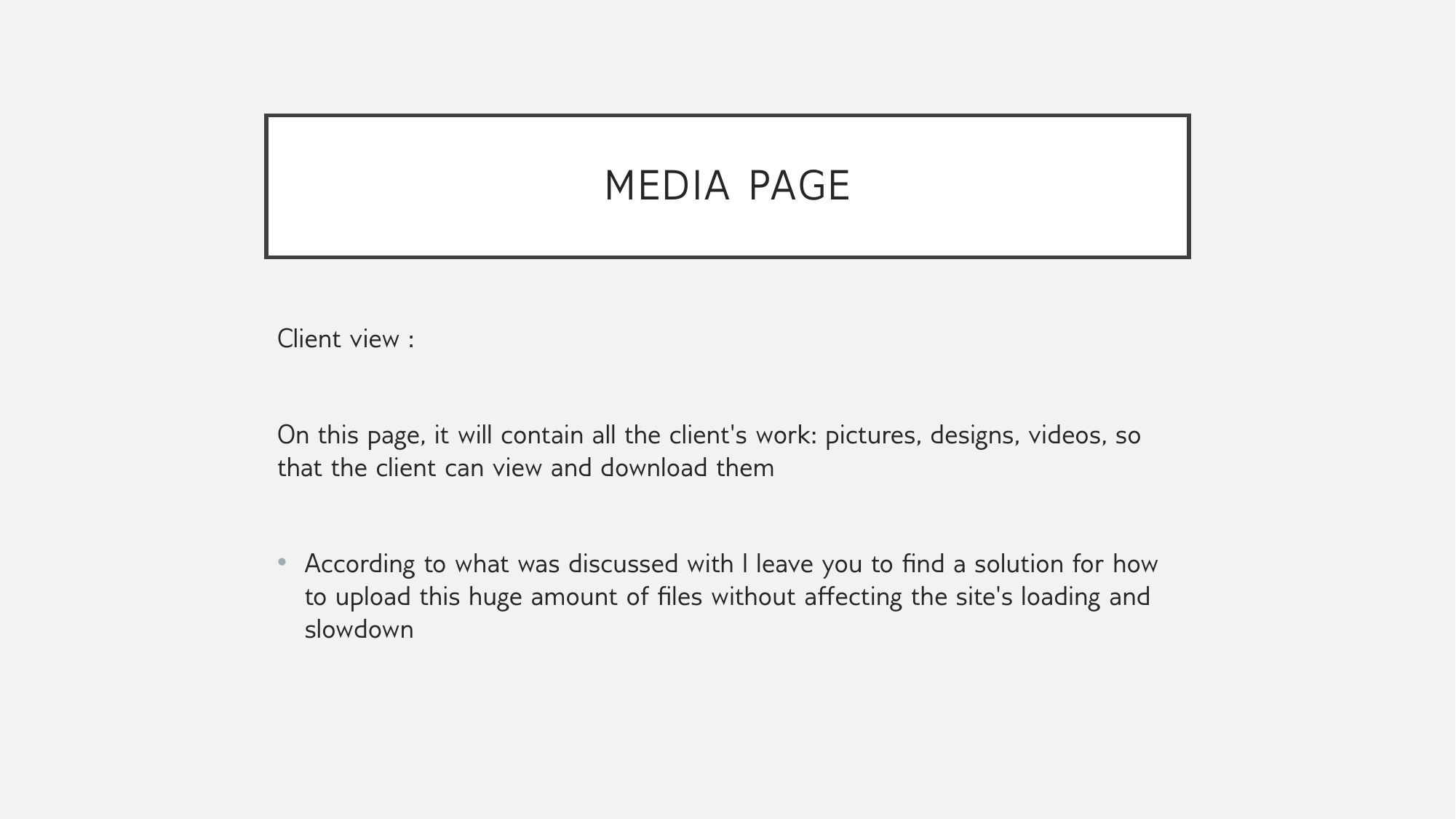

# media page
Client view :

On this page, it will contain all the client's work: pictures, designs, videos, so that the client can view and download them

According to what was discussed with I leave you to find a solution for how to upload this huge amount of files without affecting the site's loading and slowdown